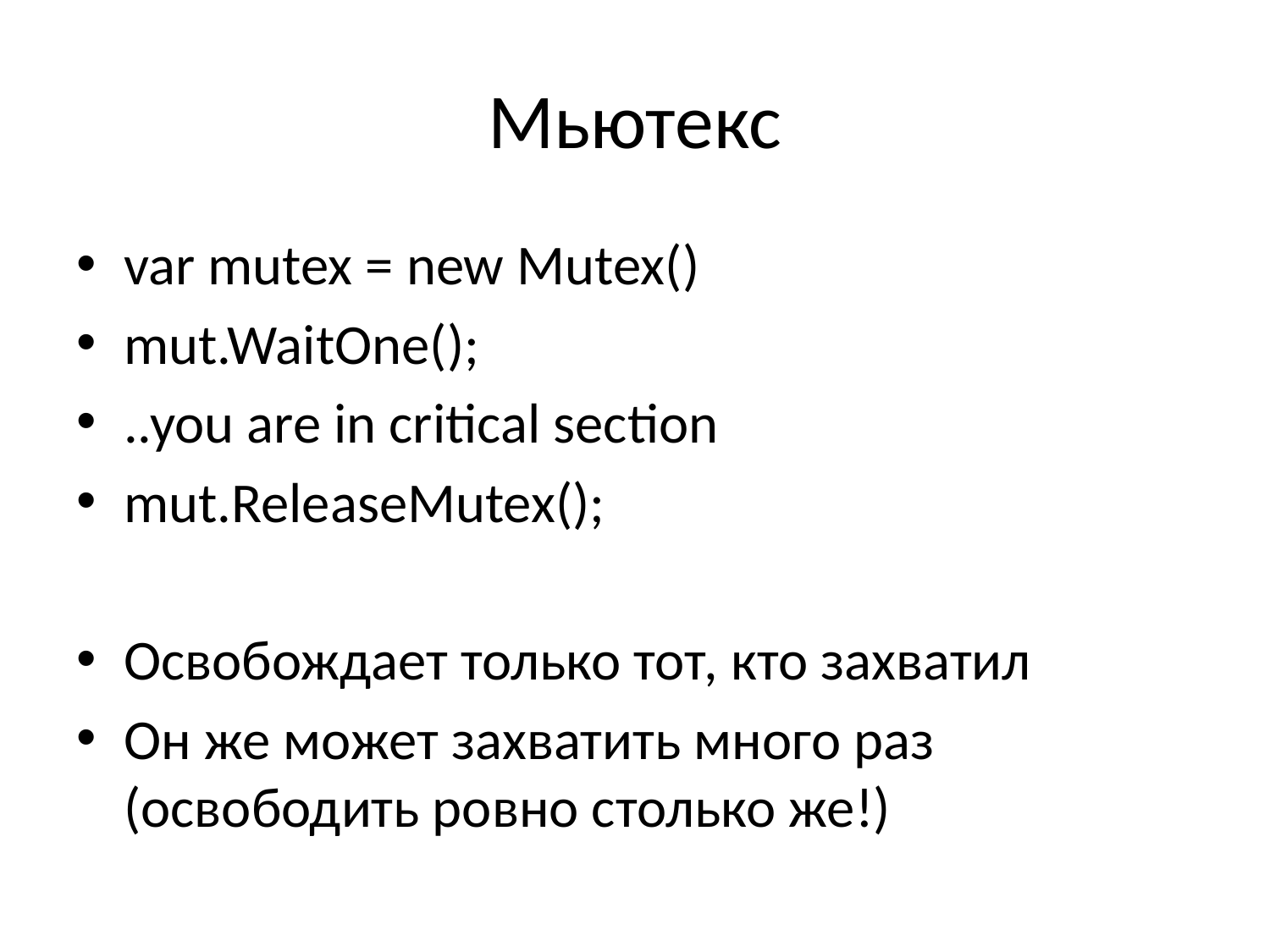

# Мьютекс
var mutex = new Mutex()
mut.WaitOne();
..you are in critical section
mut.ReleaseMutex();

Освобождает только тот, кто захватил
Он же может захватить много раз (освободить ровно столько же!)